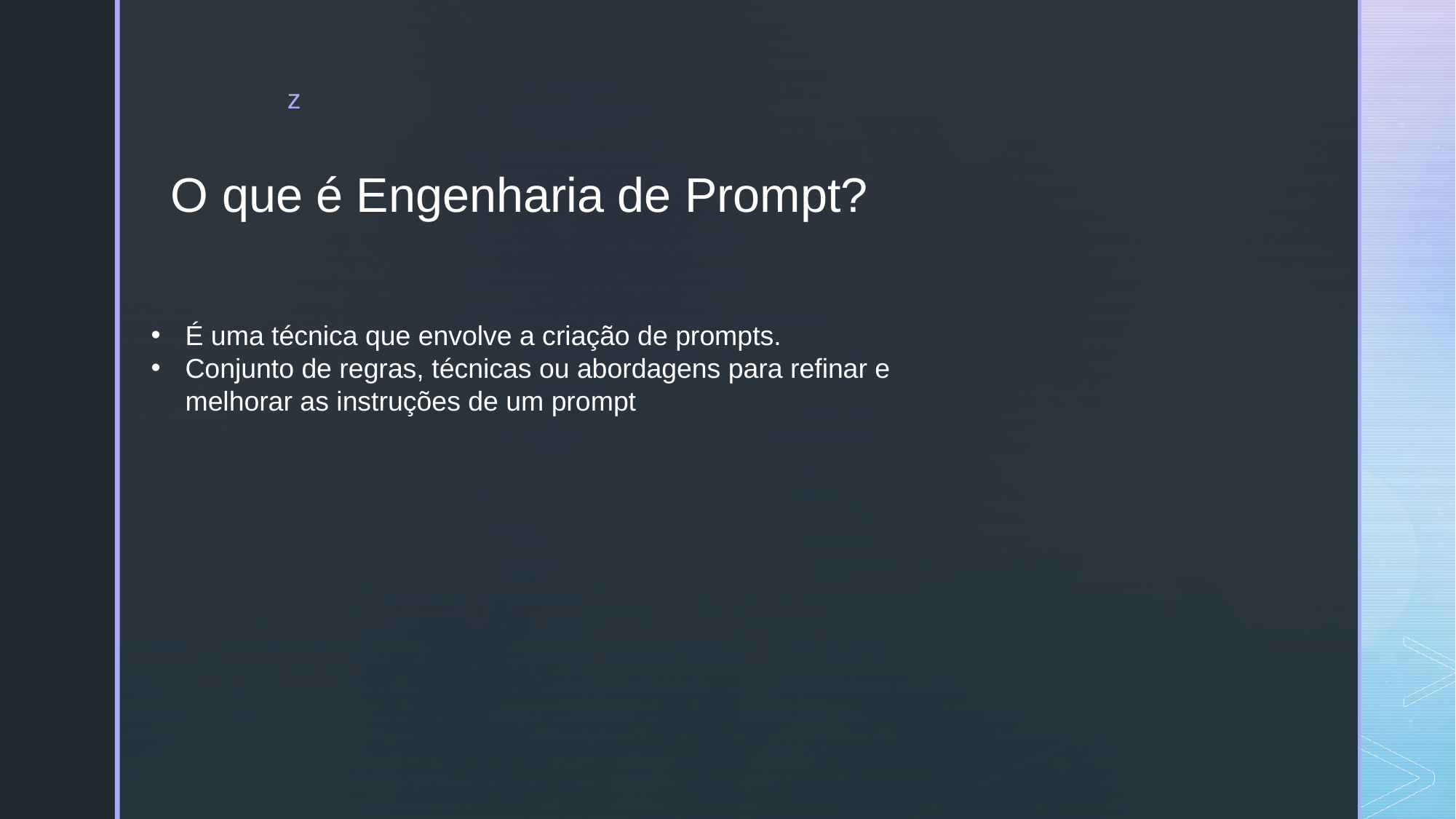

O que é Engenharia de Prompt?
É uma técnica que envolve a criação de prompts.
Conjunto de regras, técnicas ou abordagens para refinar e melhorar as instruções de um prompt